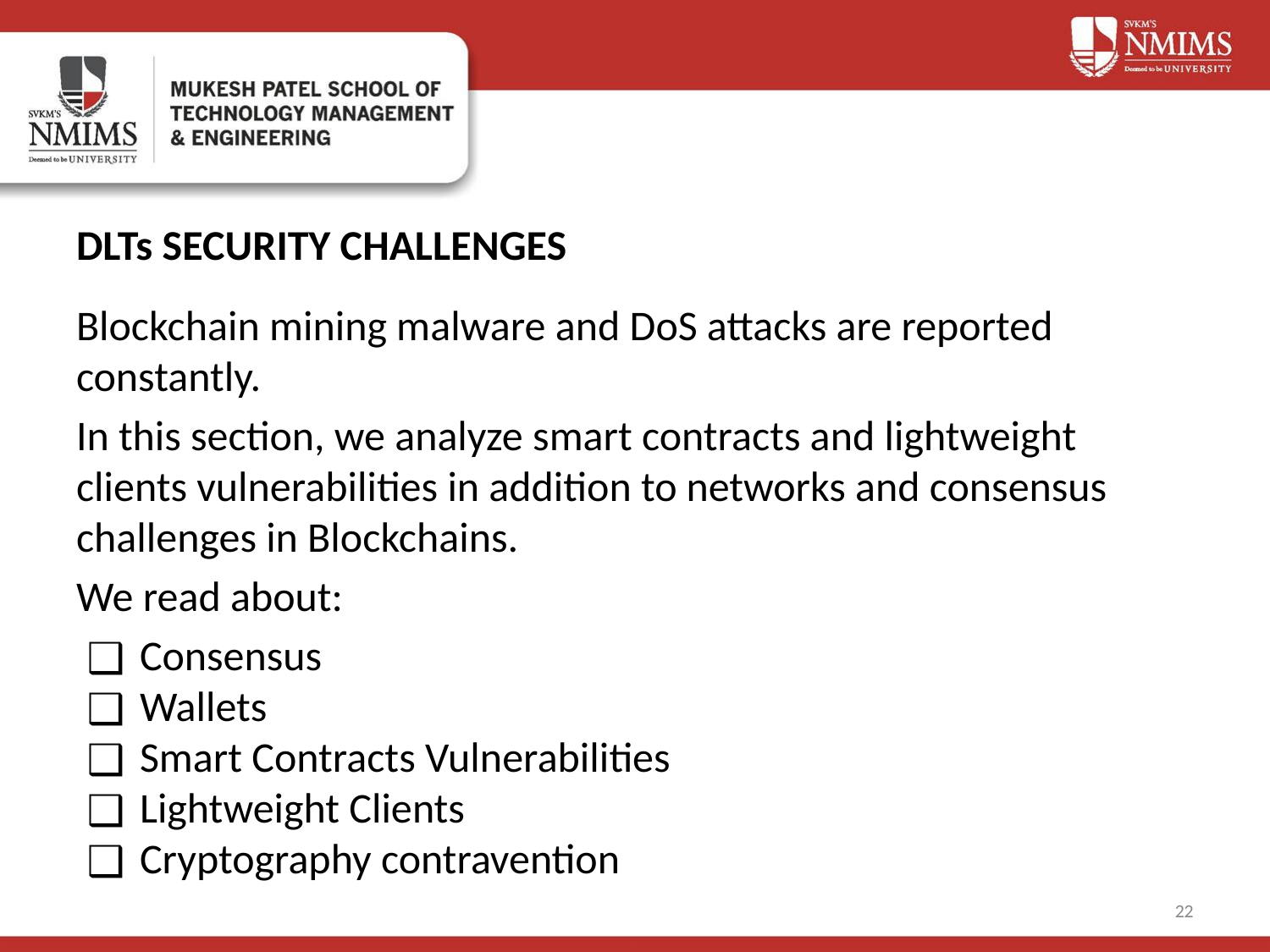

# DLTs SECURITY CHALLENGES
Blockchain mining malware and DoS attacks are reported constantly.
In this section, we analyze smart contracts and lightweight clients vulnerabilities in addition to networks and consensus challenges in Blockchains.
We read about:
Consensus
Wallets
Smart Contracts Vulnerabilities
Lightweight Clients
Cryptography contravention
22